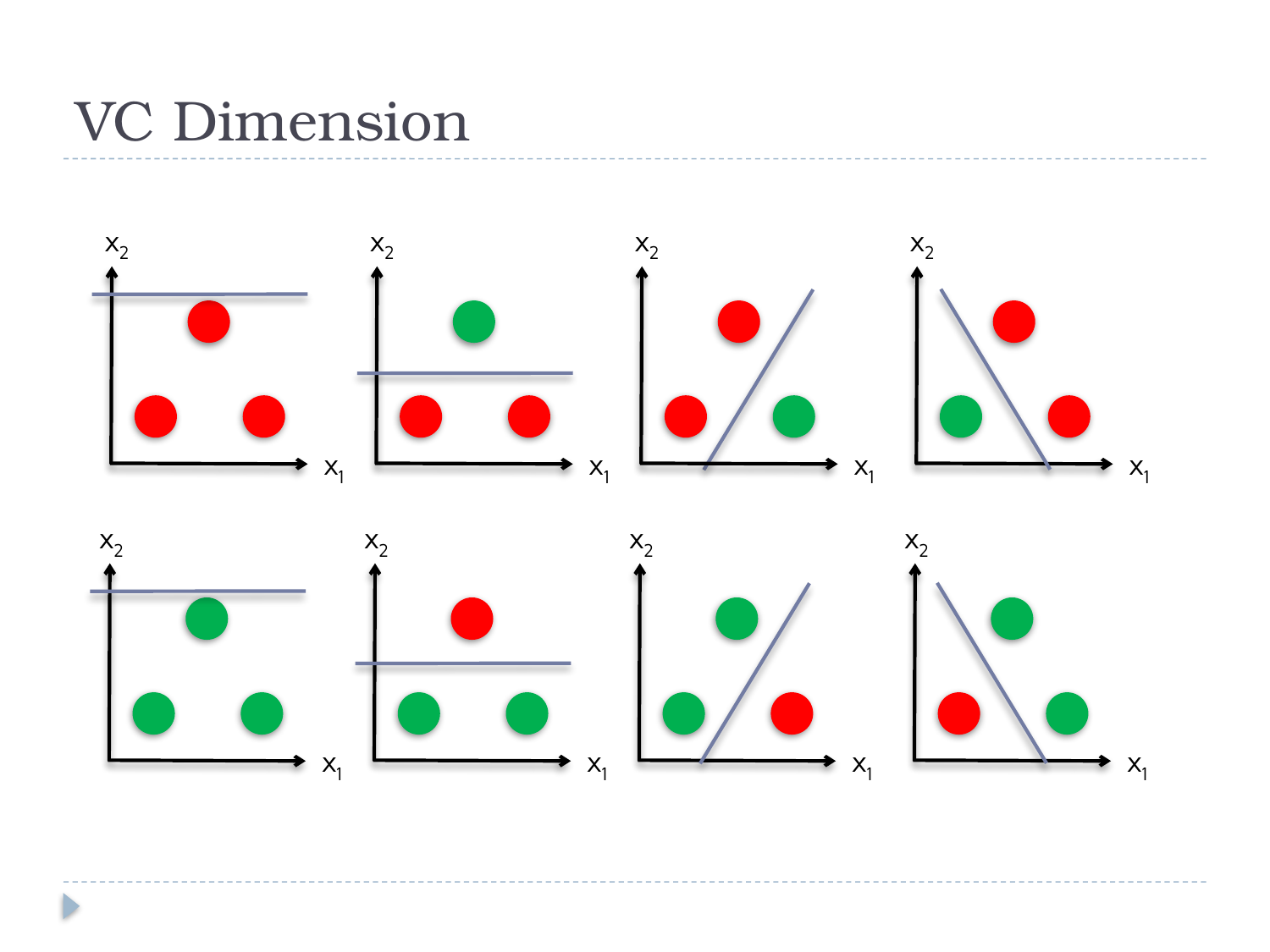

# VC Dimension
x2
x2
x2
x2

x1
x1
x1
x1
x2
x2
x2
x2

x1
x1
x1
x1